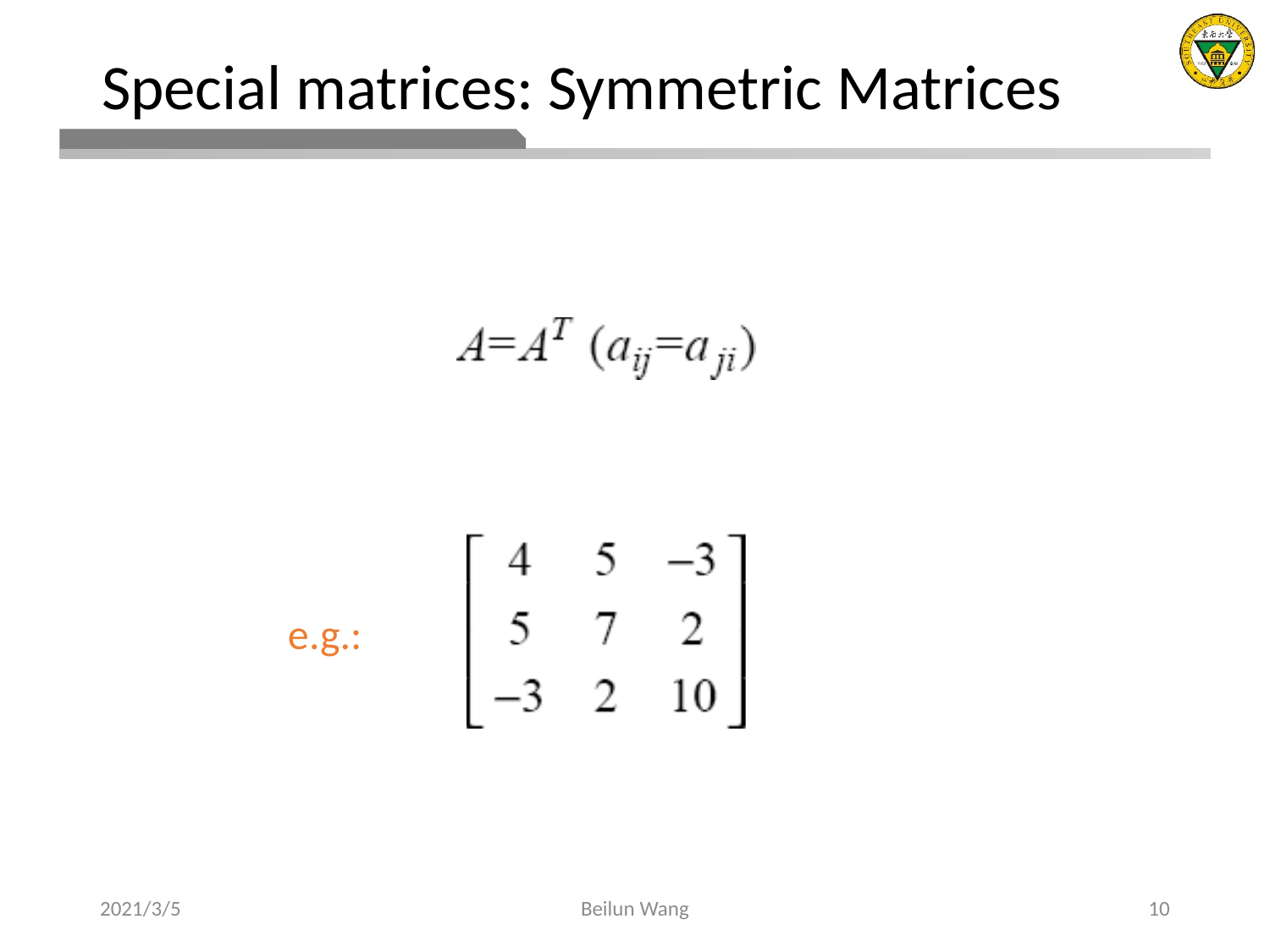

# Special matrices: Symmetric Matrices

e.g.:
2021/3/5
Beilun Wang
10